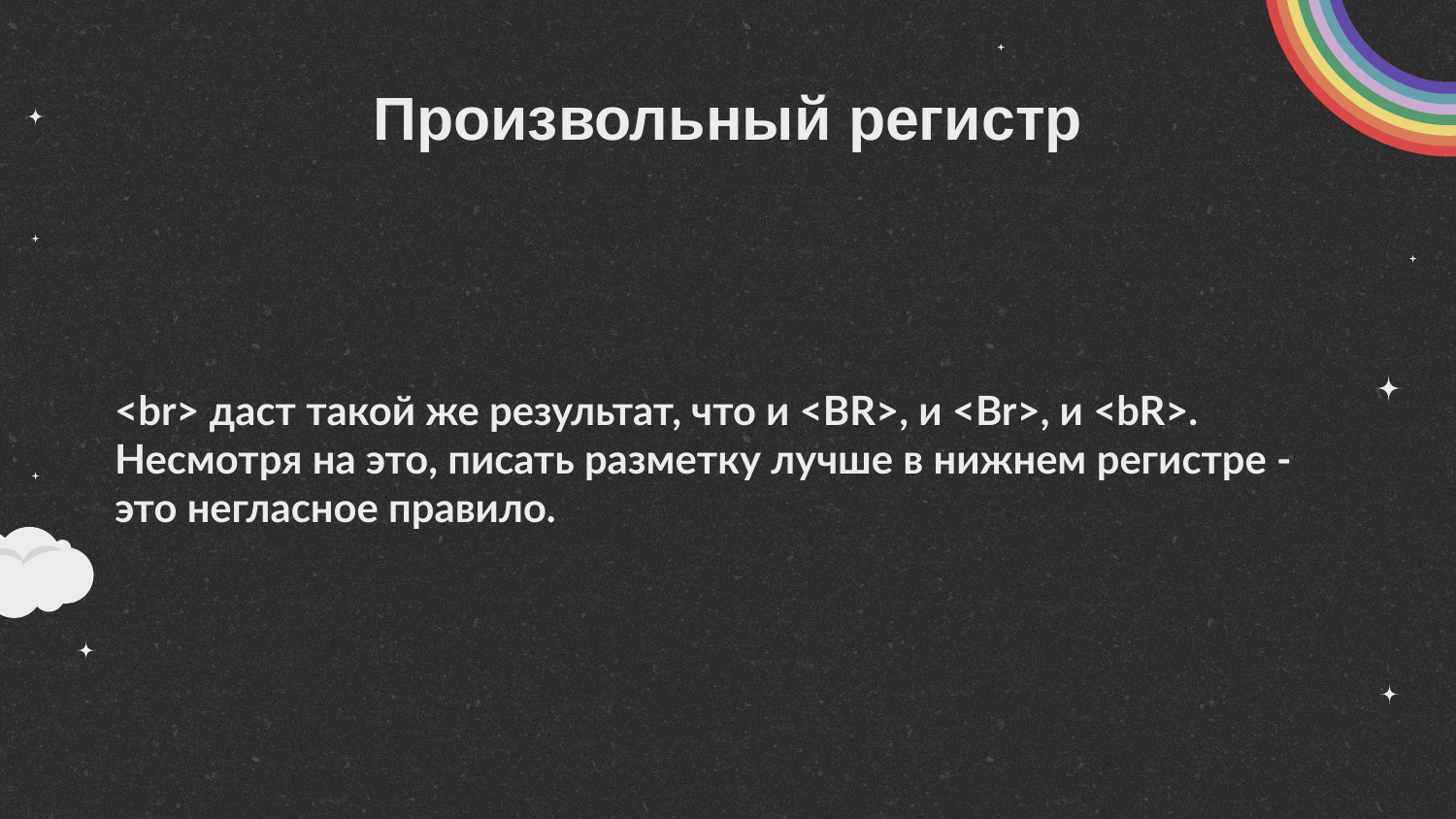

# Произвольный регистр
<br> даст такой же результат, что и <BR>, и <Br>, и <bR>. Несмотря на это, писать разметку лучше в нижнем регистре - это негласное правило.